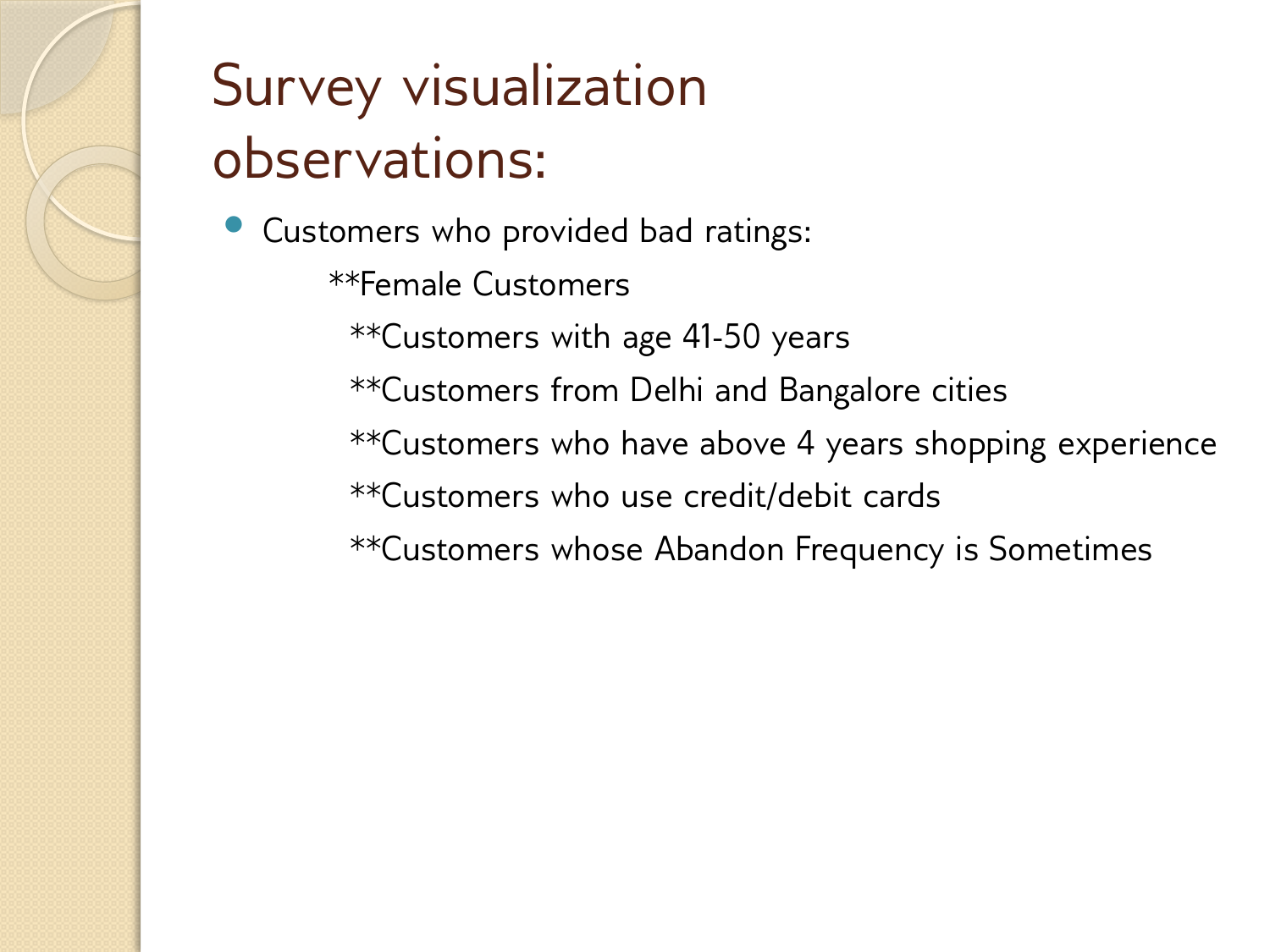

# Survey visualization observations:
Customers who provided bad ratings:
          **Female Customers
            **Customers with age 41-50 years
            **Customers from Delhi and Bangalore cities
            **Customers who have above 4 years shopping experience
            **Customers who use credit/debit cards
            **Customers whose Abandon Frequency is Sometimes